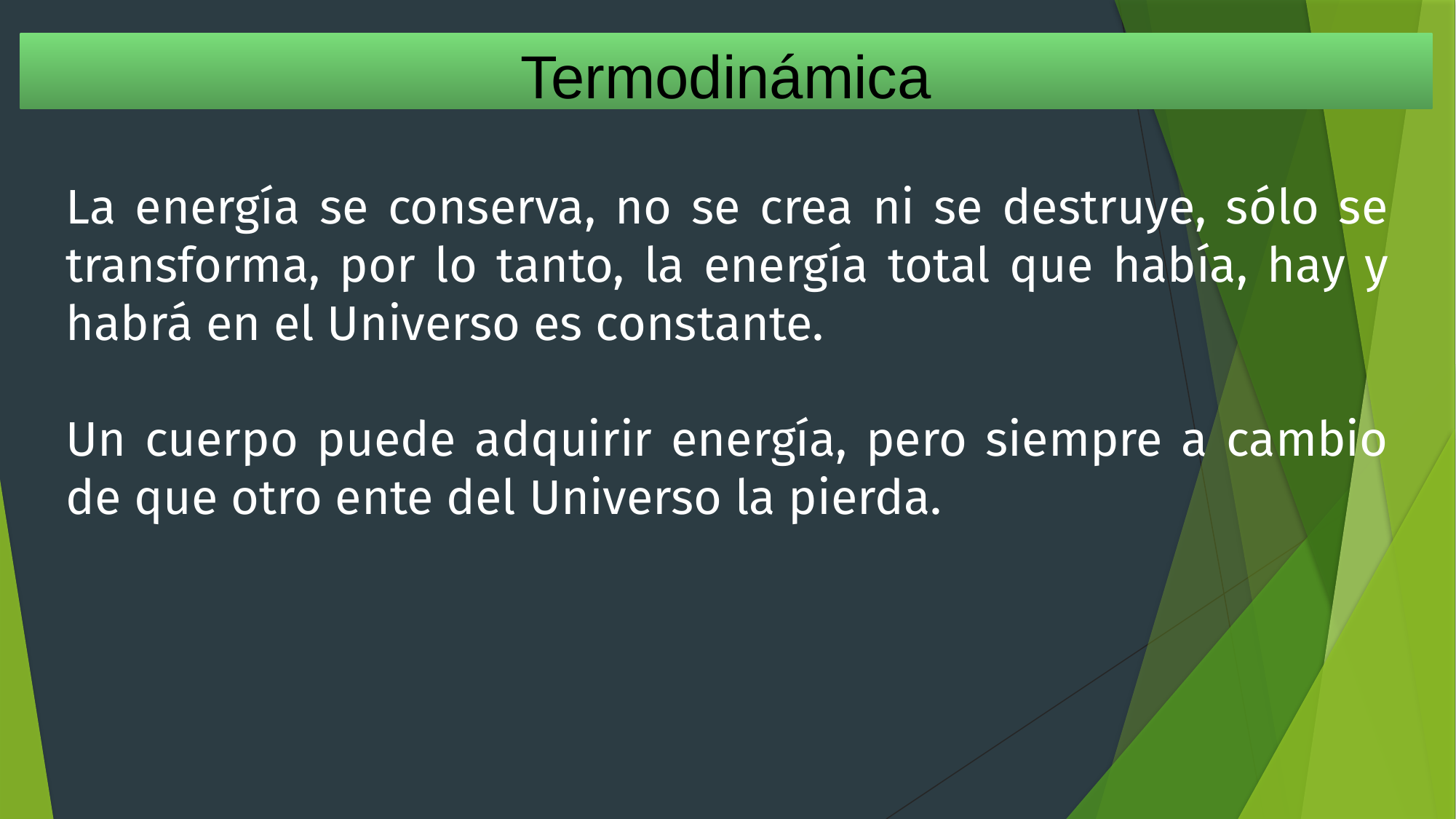

Termodinámica
La energía se conserva, no se crea ni se destruye, sólo se transforma, por lo tanto, la energía total que había, hay y habrá en el Universo es constante.

Un cuerpo puede adquirir energía, pero siempre a cambio de que otro ente del Universo la pierda.